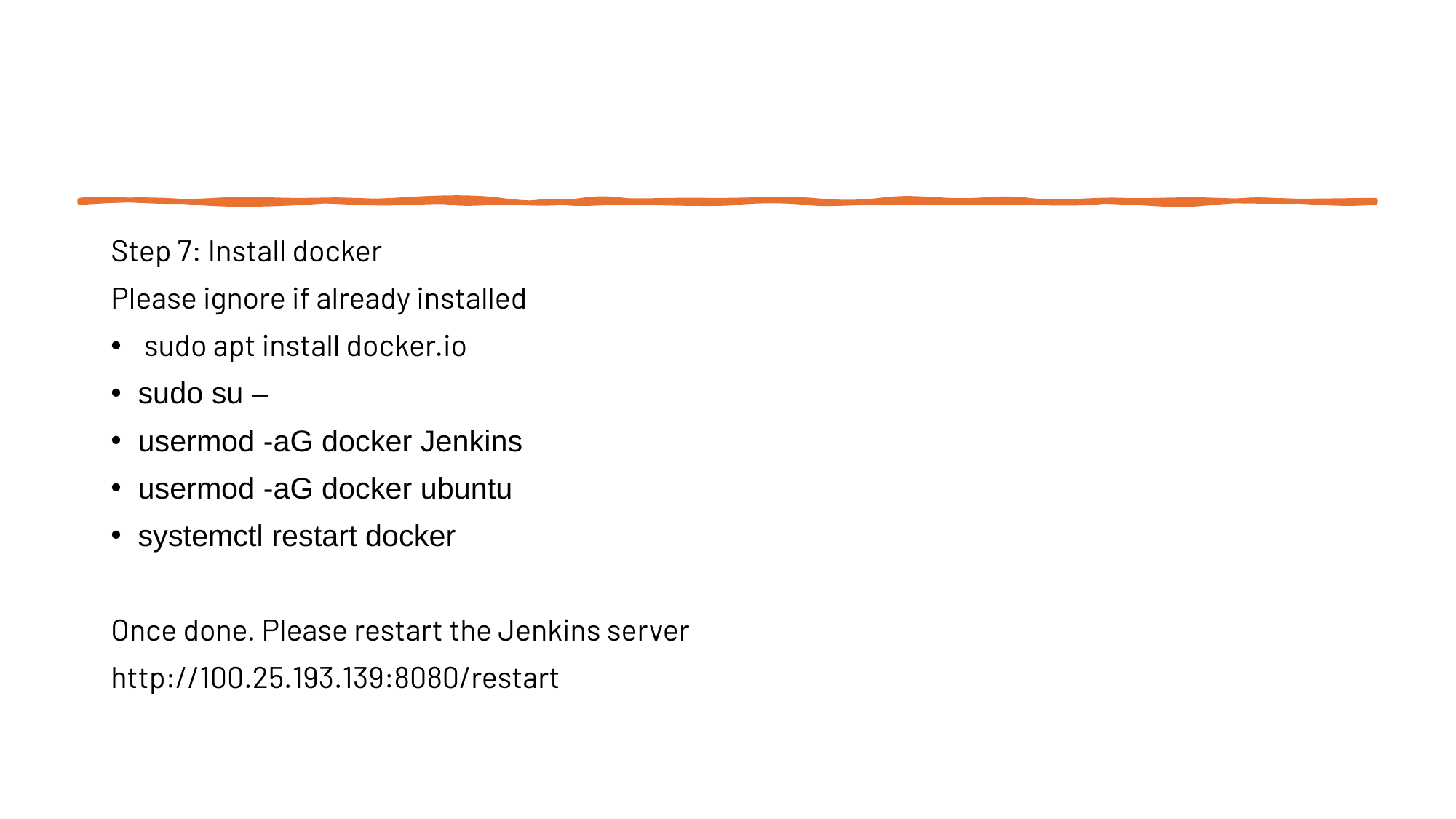

Step 7: Install docker
Please ignore if already installed
 sudo apt install docker.io
sudo su –
usermod -aG docker Jenkins
usermod -aG docker ubuntu
systemctl restart docker

Once done. Please restart the Jenkins server
http://100.25.193.139:8080/restart